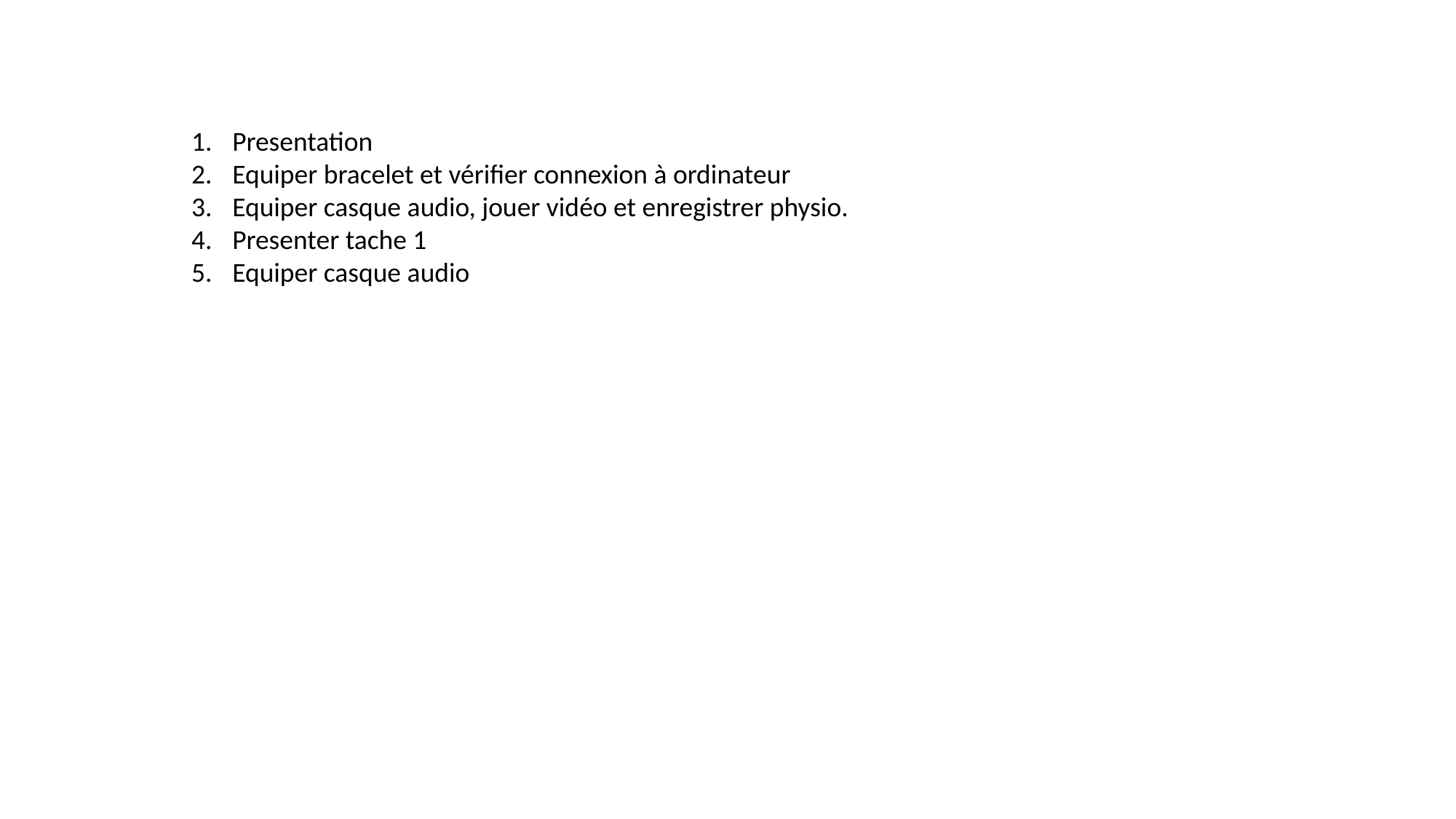

Presentation
Equiper bracelet et vérifier connexion à ordinateur
Equiper casque audio, jouer vidéo et enregistrer physio.
Presenter tache 1
Equiper casque audio